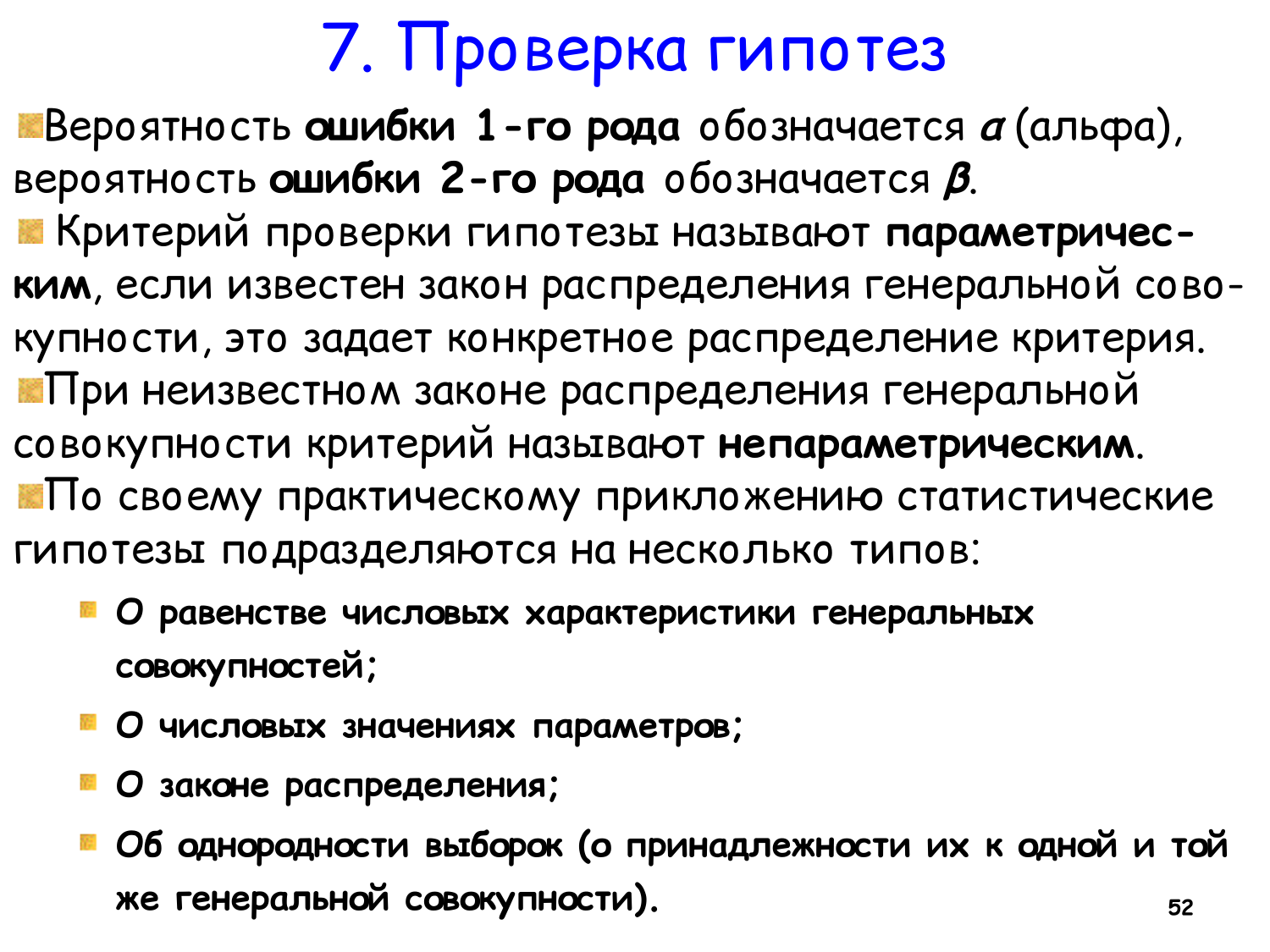

7. Проверка гипотез
Вероятность ошибки 1-го рода обозначается α (альфа), вероятность ошибки 2-го рода обозначается β.
 Критерий проверки гипотезы называют параметричес-ким, если известен закон распределения генеральной сово-купности, это задает конкретное распределение критерия.
При неизвестном законе распределения генеральной совокупности критерий называют непараметрическим.
По своему практическому прикложению статистические гипотезы подразделяются на несколько типов:
О равенстве числовых характеристики генеральных совокупностей;
О числовых значениях параметров;
О законе распределения;
Об однородности выборок (о принадлежности их к одной и той же генеральной совокупности).
52